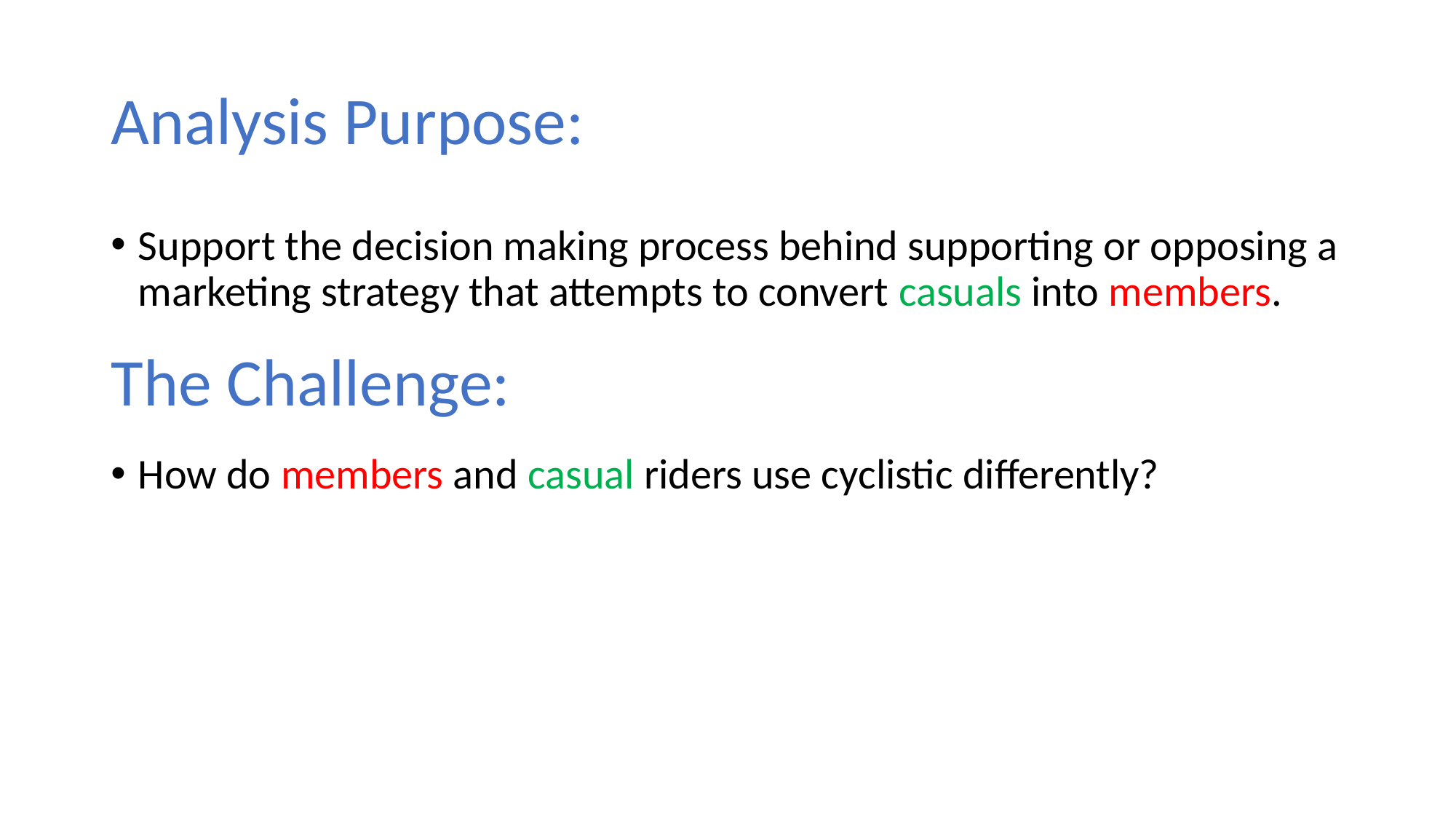

# Analysis Purpose:
Support the decision making process behind supporting or opposing a marketing strategy that attempts to convert casuals into members.

How do members and casual riders use cyclistic differently?
The Challenge: